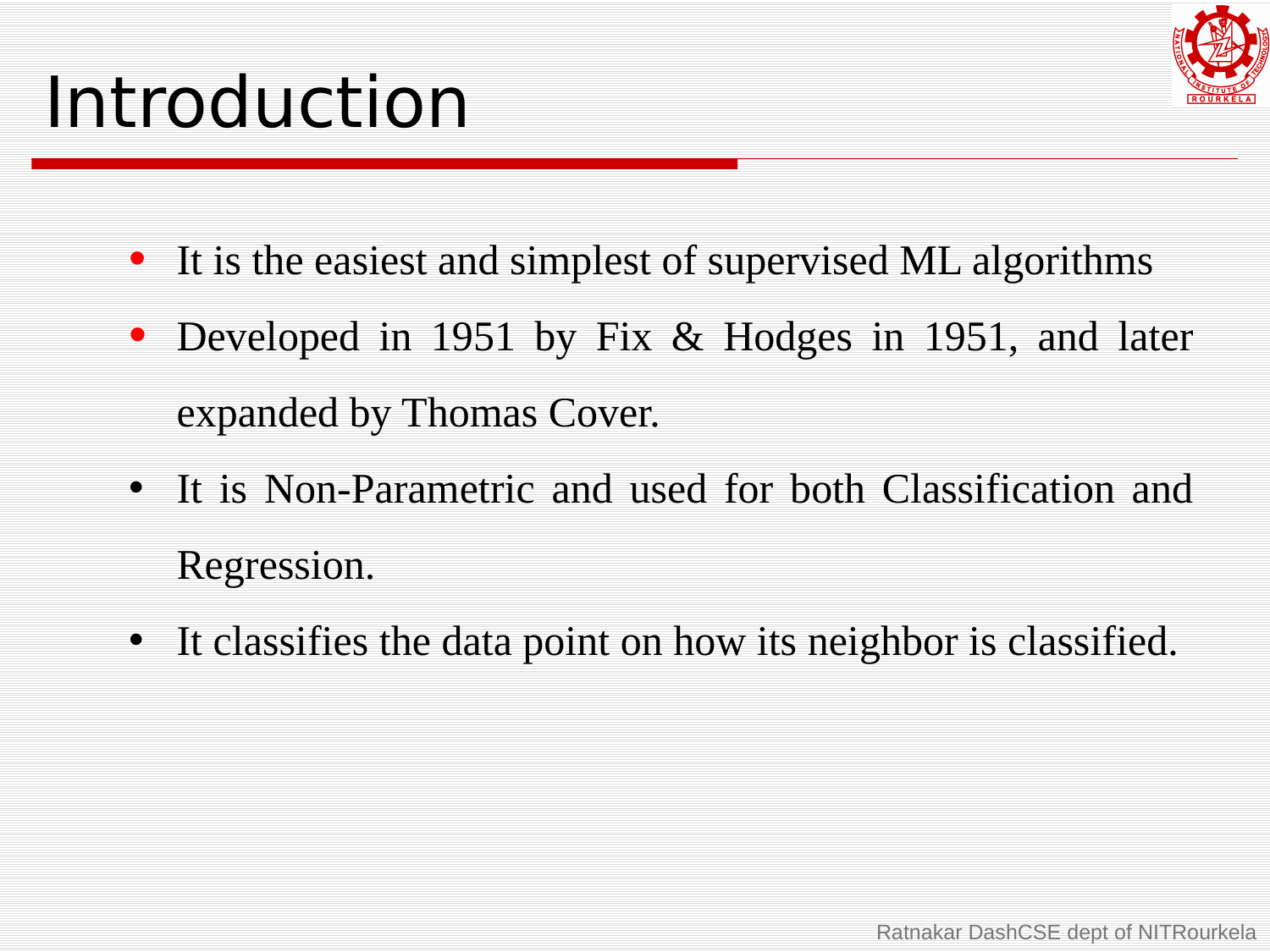

# Introduction
It is the easiest and simplest of supervised ML algorithms
Developed in 1951 by Fix & Hodges in 1951, and later expanded by Thomas Cover.
It is Non-Parametric and used for both Classification and Regression.
It classifies the data point on how its neighbor is classified.